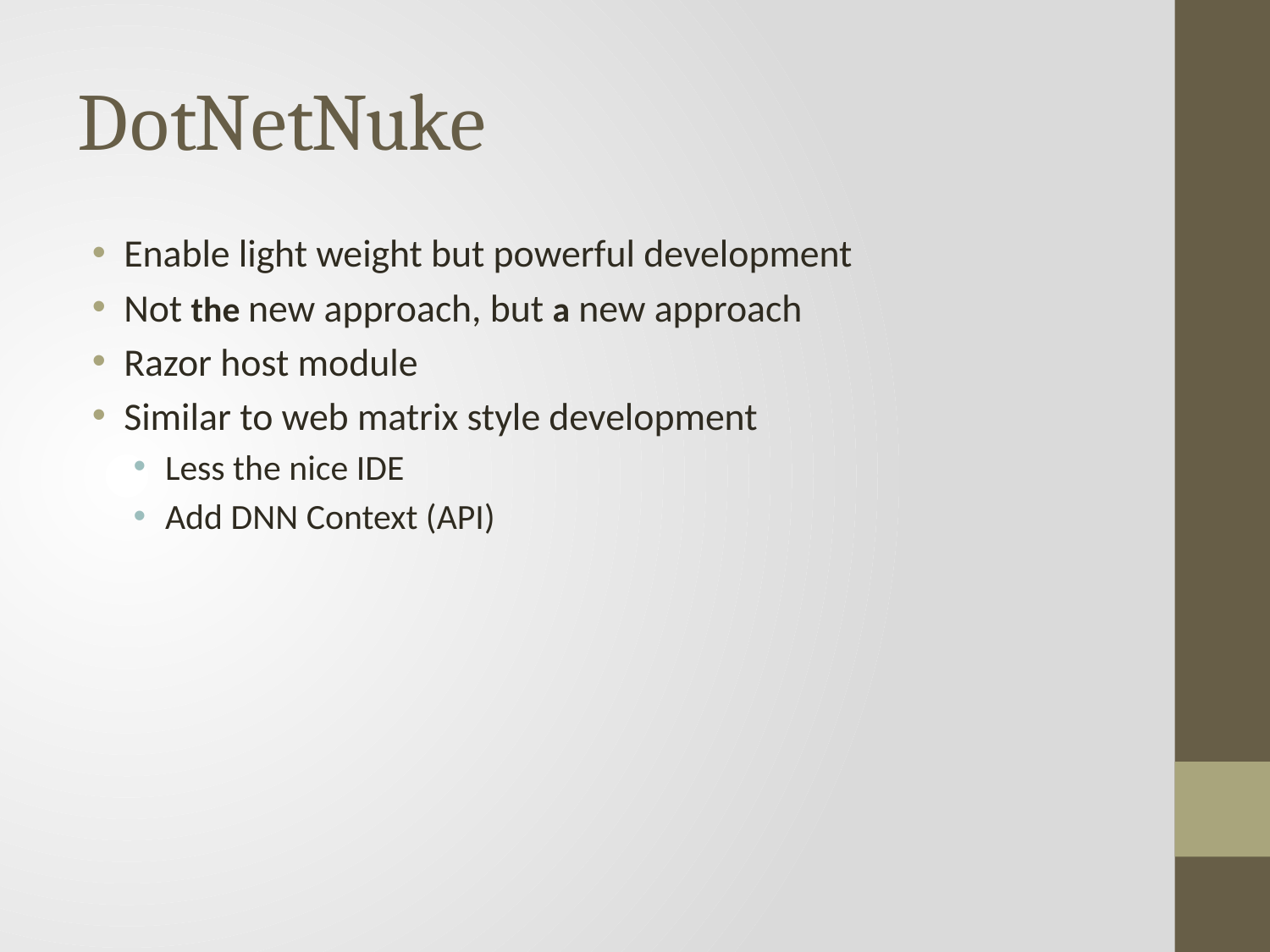

# DotNetNuke
Enable light weight but powerful development
Not the new approach, but a new approach
Razor host module
Similar to web matrix style development
Less the nice IDE
Add DNN Context (API)